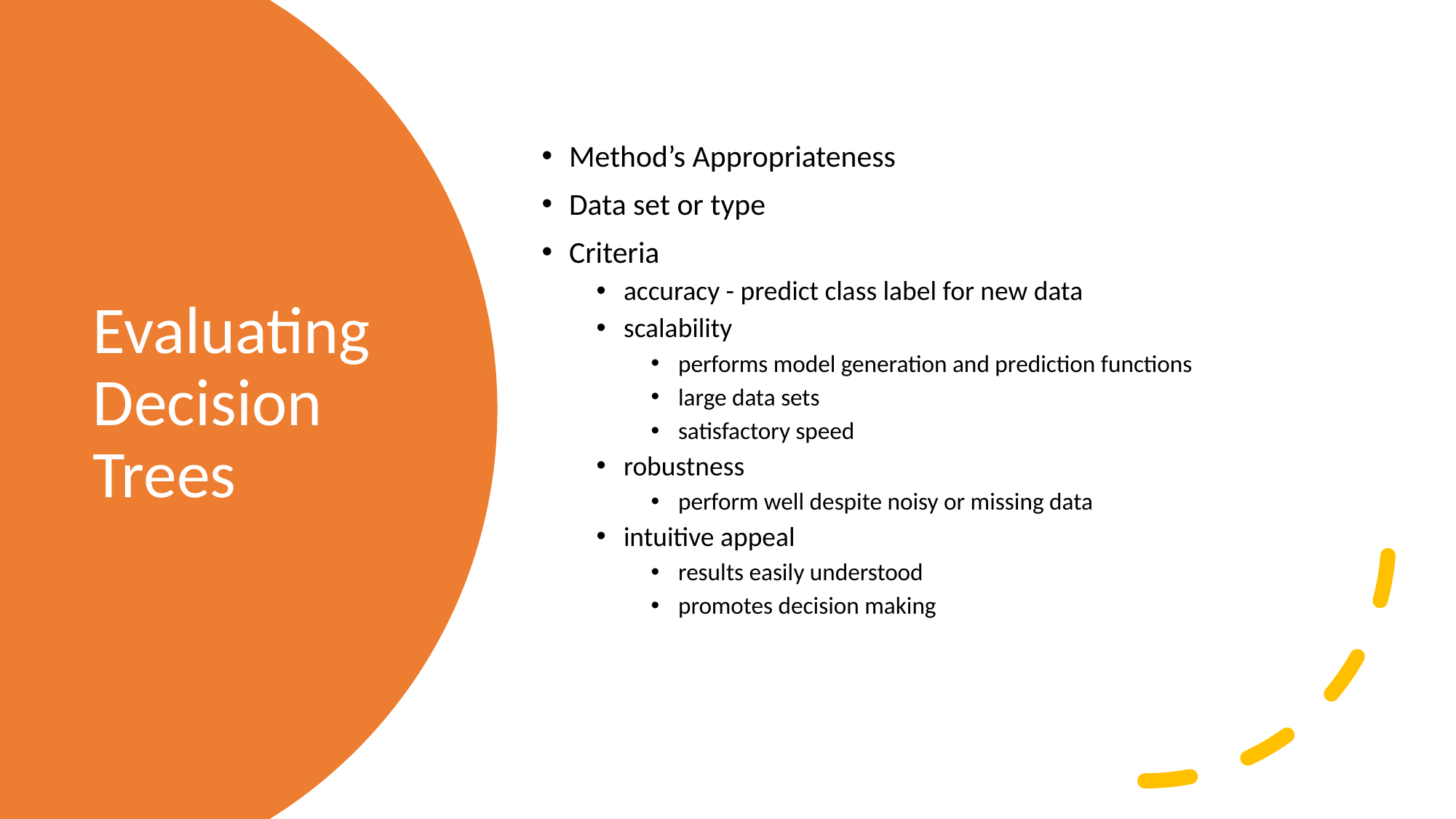

Method’s Appropriateness
Data set or type
Criteria
accuracy - predict class label for new data
scalability
performs model generation and prediction functions
large data sets
satisfactory speed
robustness
perform well despite noisy or missing data
intuitive appeal
results easily understood
promotes decision making

# Evaluating Decision Trees